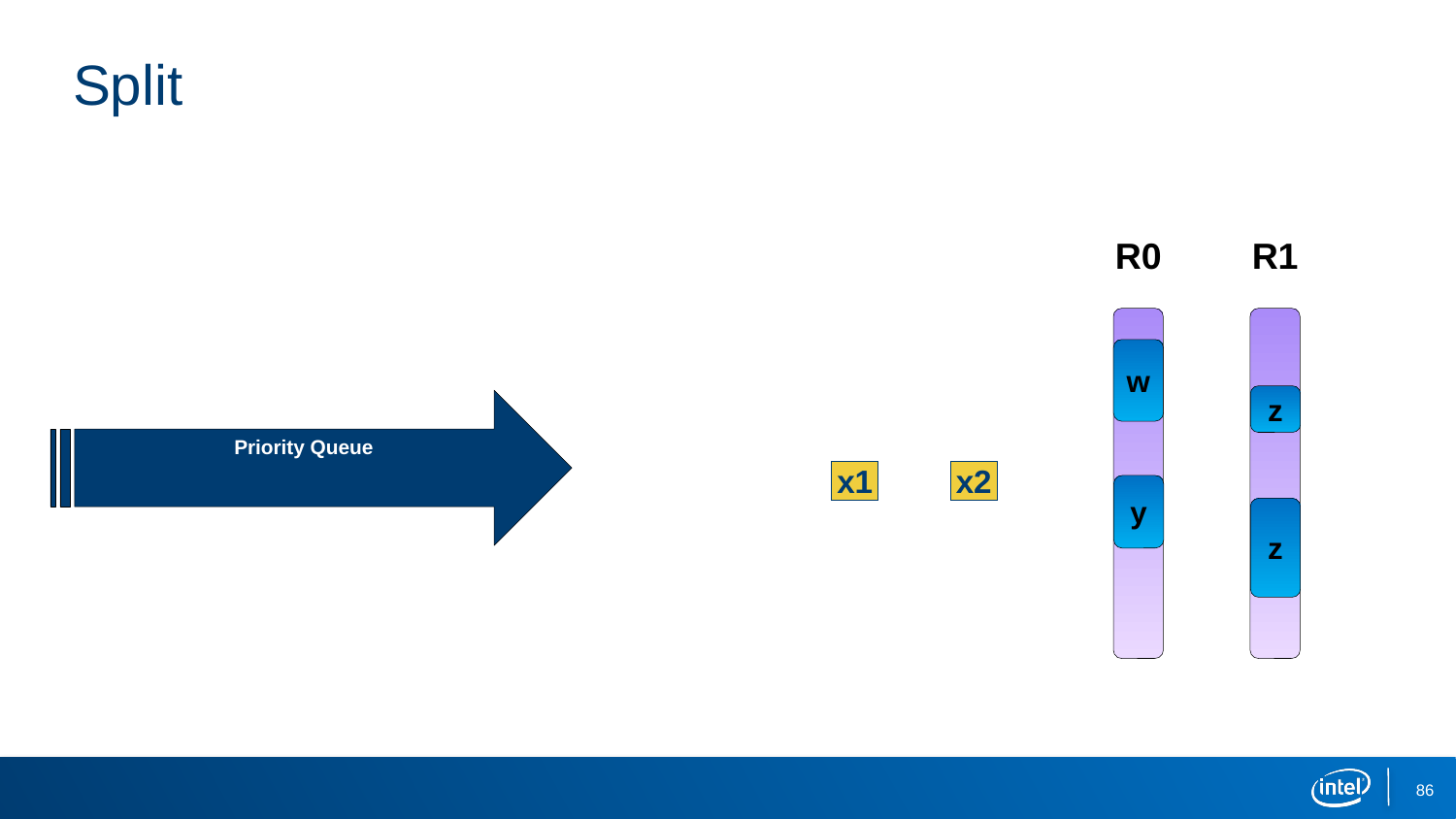

# Split

R0
R1

w
z
Priority Queue
x1
x2
y
z
86